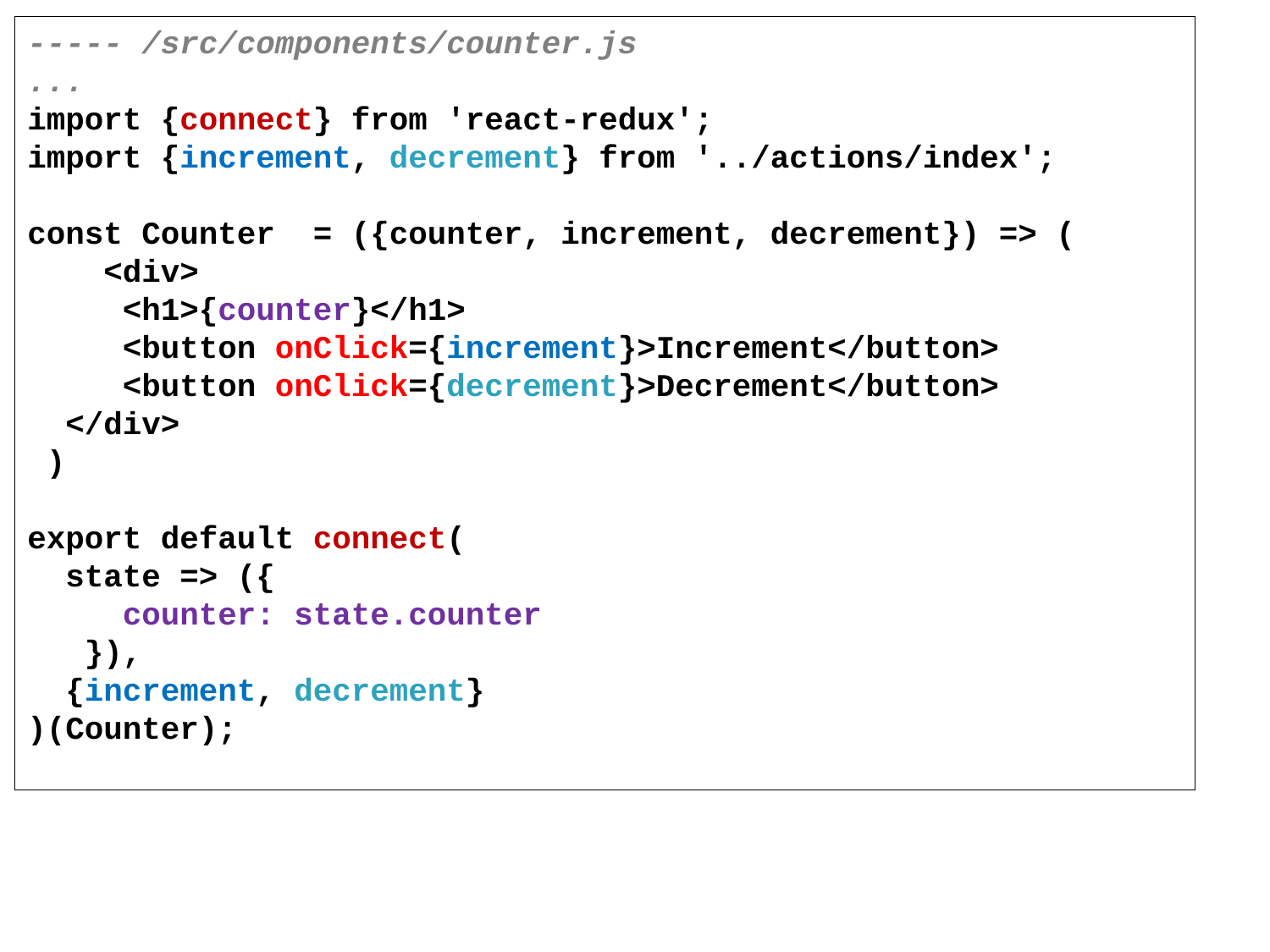

----- /src/components/counter.js
...
import {connect} from 'react-redux';
import {increment, decrement} from '../actions/index';

const Counter  = ({counter, increment, decrement}) => (
    <div>
     <h1>{counter}</h1>
     <button onClick={increment}>Increment</button>
     <button onClick={decrement}>Decrement</button>
  </div>
 )

export default connect(
  state => ({
     counter: state.counter
   }),
  {increment, decrement}
)(Counter);